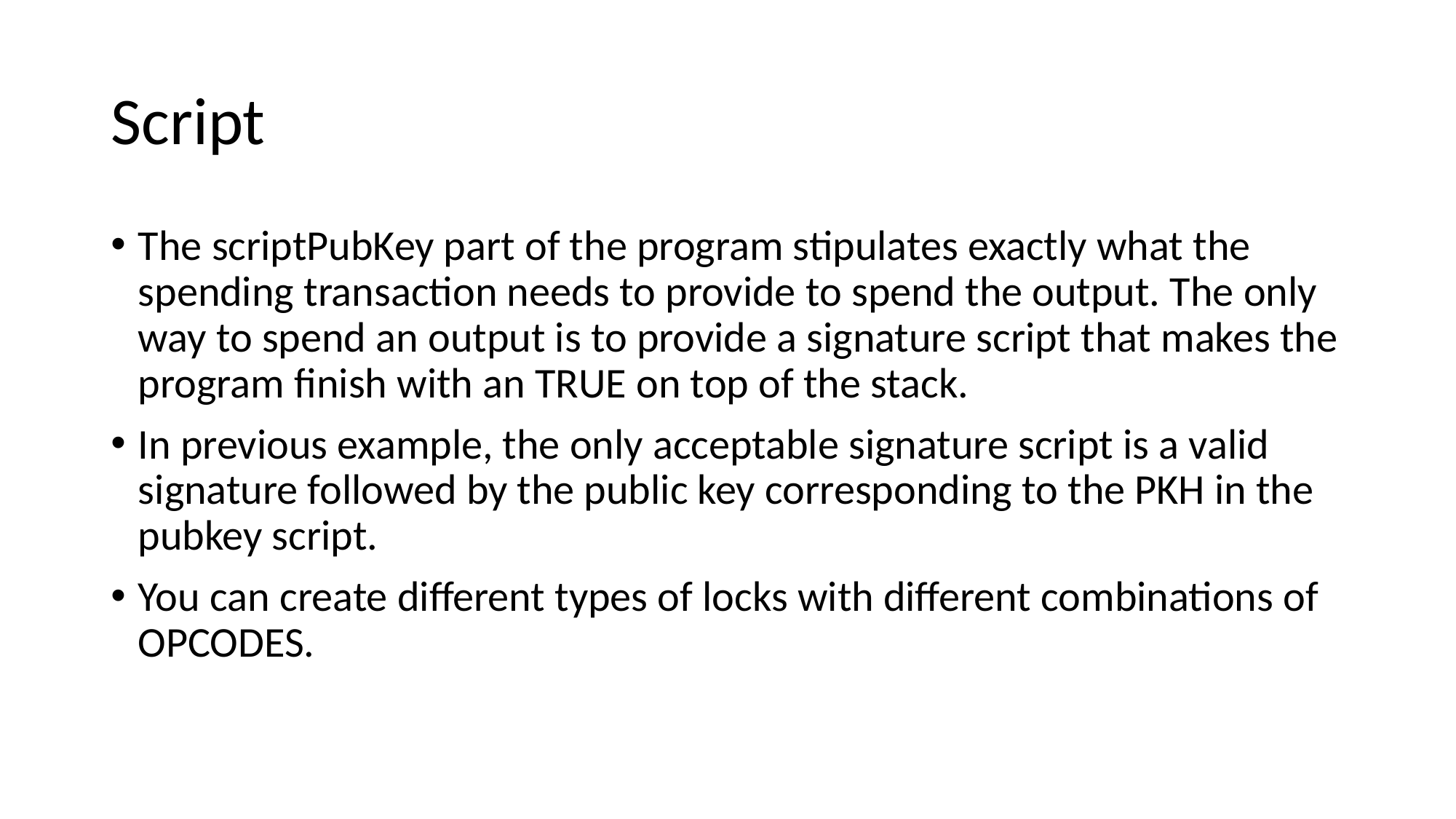

# Script
The scriptPubKey part of the program stipulates exactly what the spending transaction needs to provide to spend the output. The only way to spend an output is to provide a signature script that makes the program finish with an TRUE on top of the stack.
In previous example, the only acceptable signature script is a valid signature followed by the public key corresponding to the PKH in the pubkey script.
You can create different types of locks with different combinations of OPCODES.